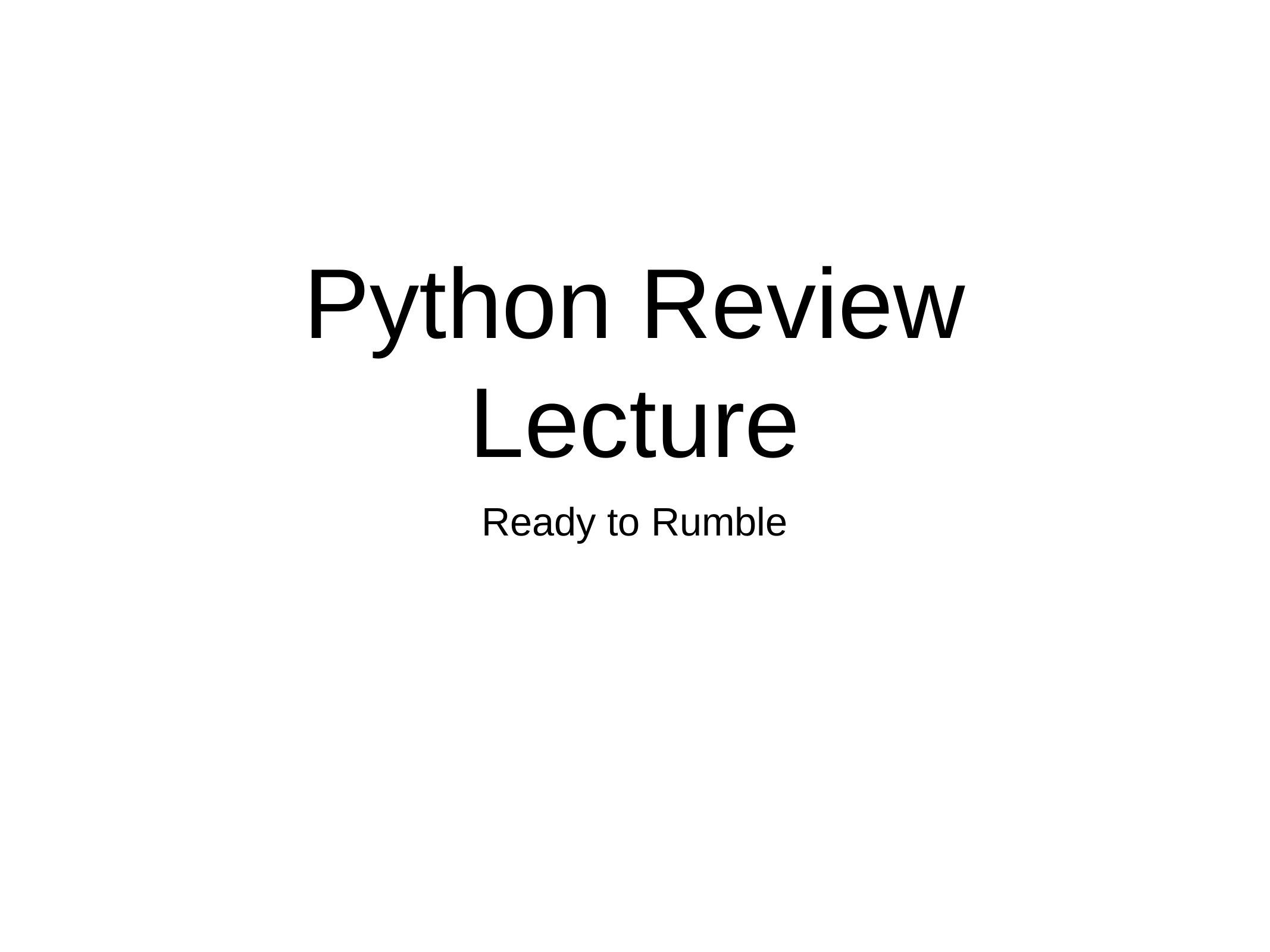

# Python Review Lecture
Ready to Rumble